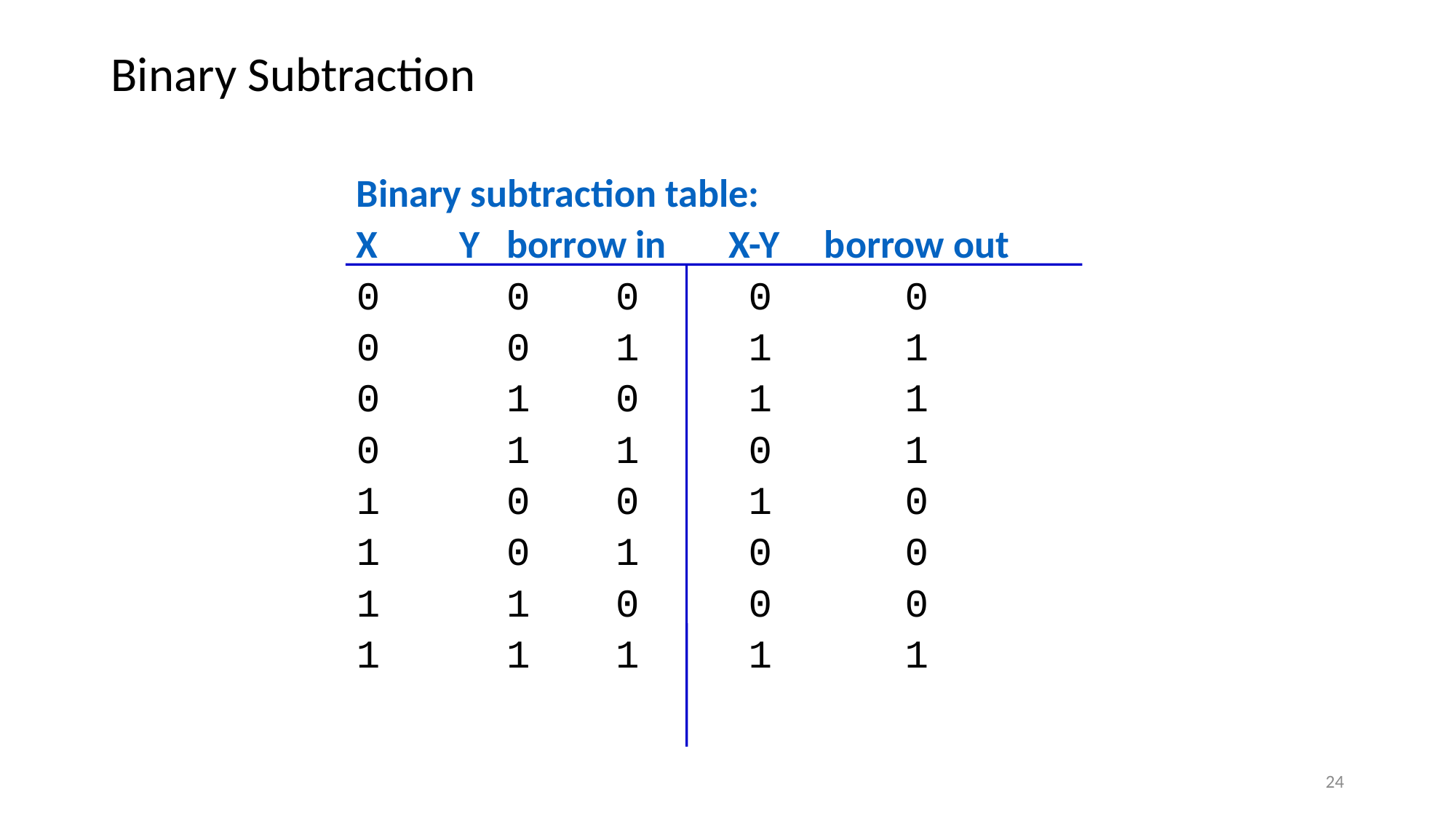

# Binary Subtraction
Binary subtraction table:
X	       Y   borrow in       X-Y     borrow out
0		0	0	 0	   0
0		0	1	 1	   1
0		1	0	 1	   1
0		1	1	 0	   1
1		0	0	 1	   0
1		0	1	 0	   0
1		1	0	 0	   0
1		1	1	 1	   1

24